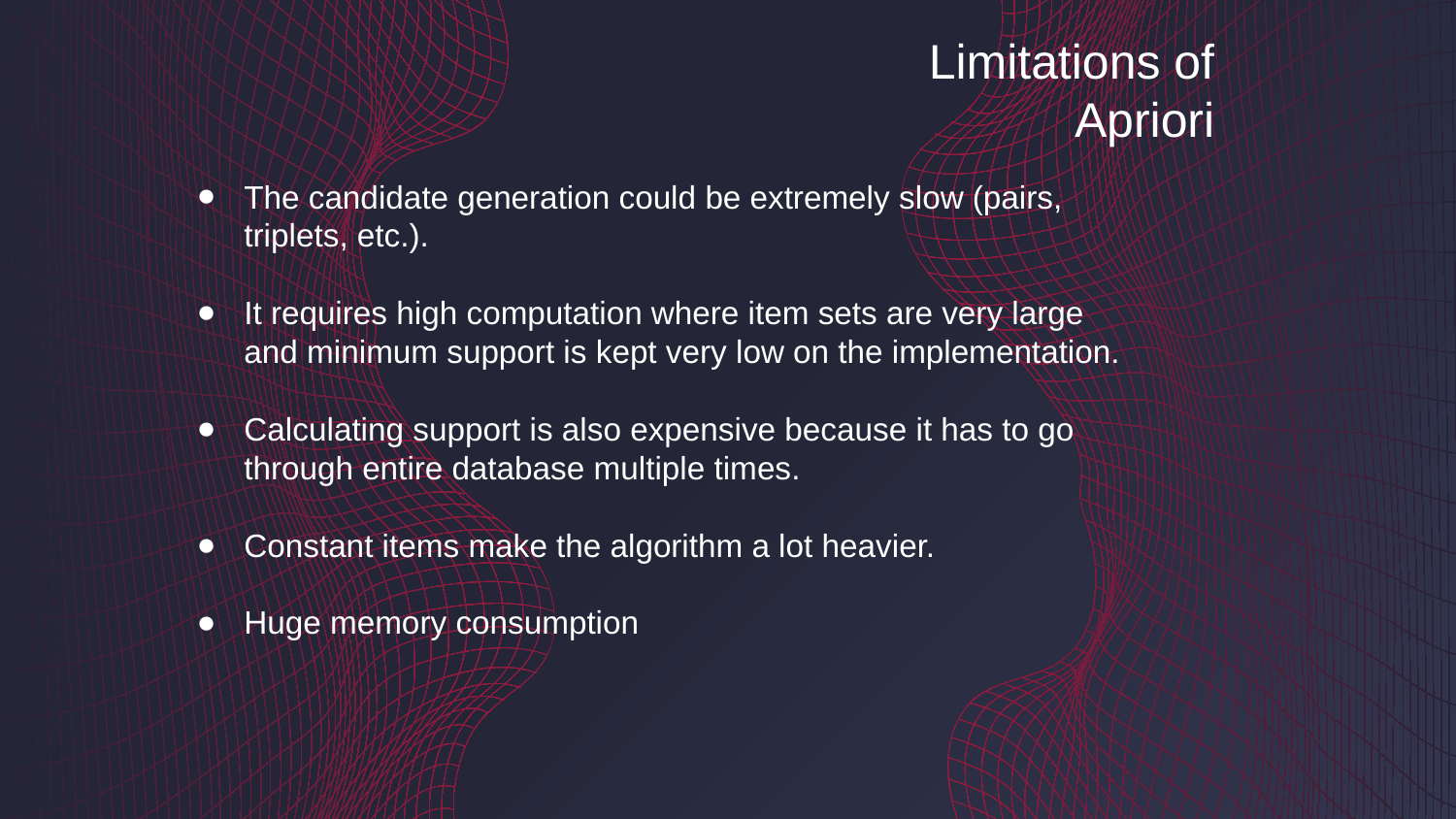

# Limitations of Apriori
The candidate generation could be extremely slow (pairs, triplets, etc.).
It requires high computation where item sets are very large and minimum support is kept very low on the implementation.

Calculating support is also expensive because it has to go through entire database multiple times.

Constant items make the algorithm a lot heavier.

Huge memory consumption